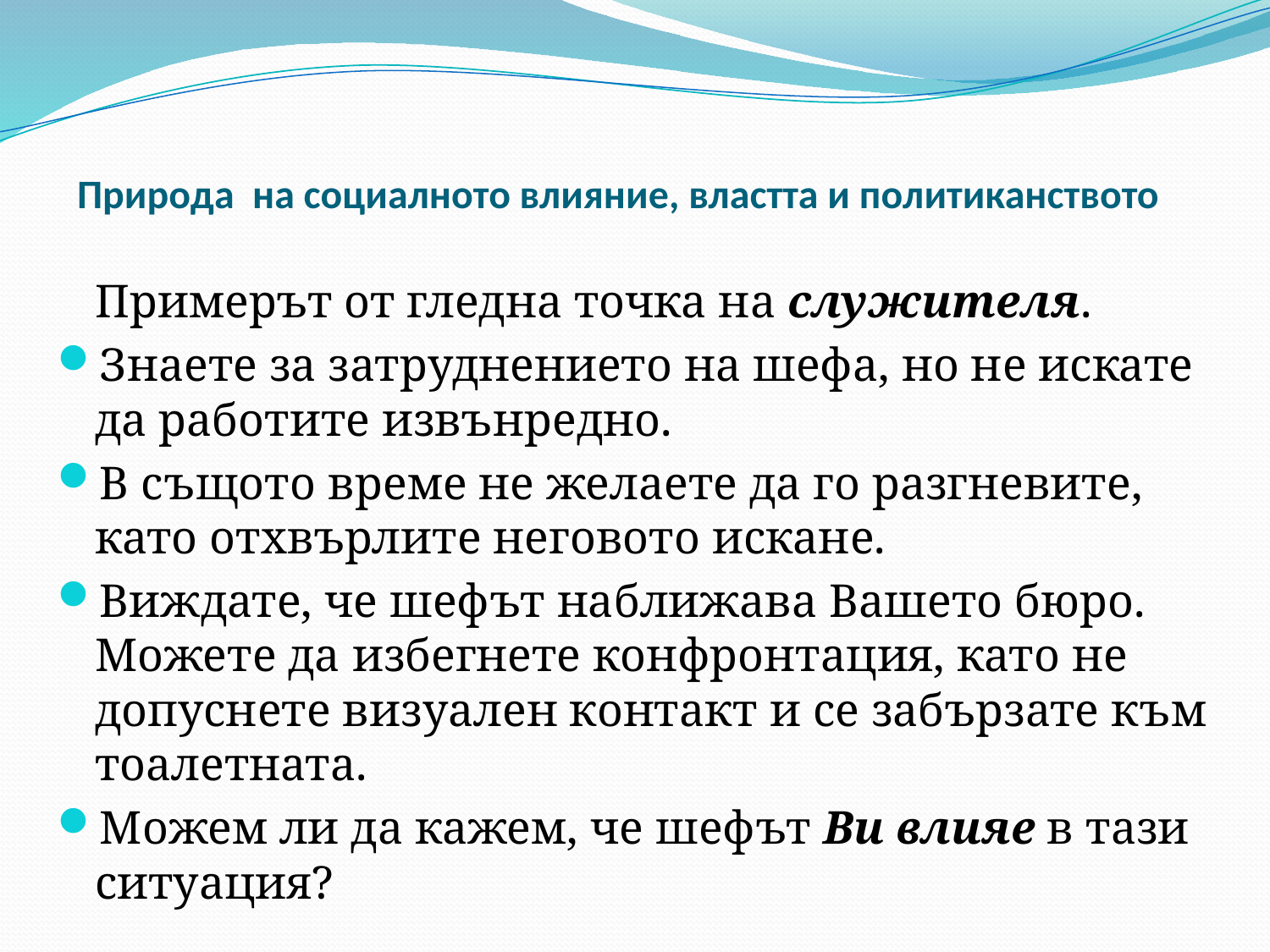

# Природа  на социалното влияние, властта и политиканството
	Примерът от гледна точка на служителя.
Знаете за затруднението на шефа, но не искате да работите извънредно.
В същото време не желаете да го разгневите, като отхвърлите неговото искане.
Виждате, че шефът наближава Вашето бюро. Можете да избегнете конфронтация, като не допуснете визуален контакт и се забързате към тоалетната.
Можем ли да кажем, че шефът Ви влияе в тази ситуация?